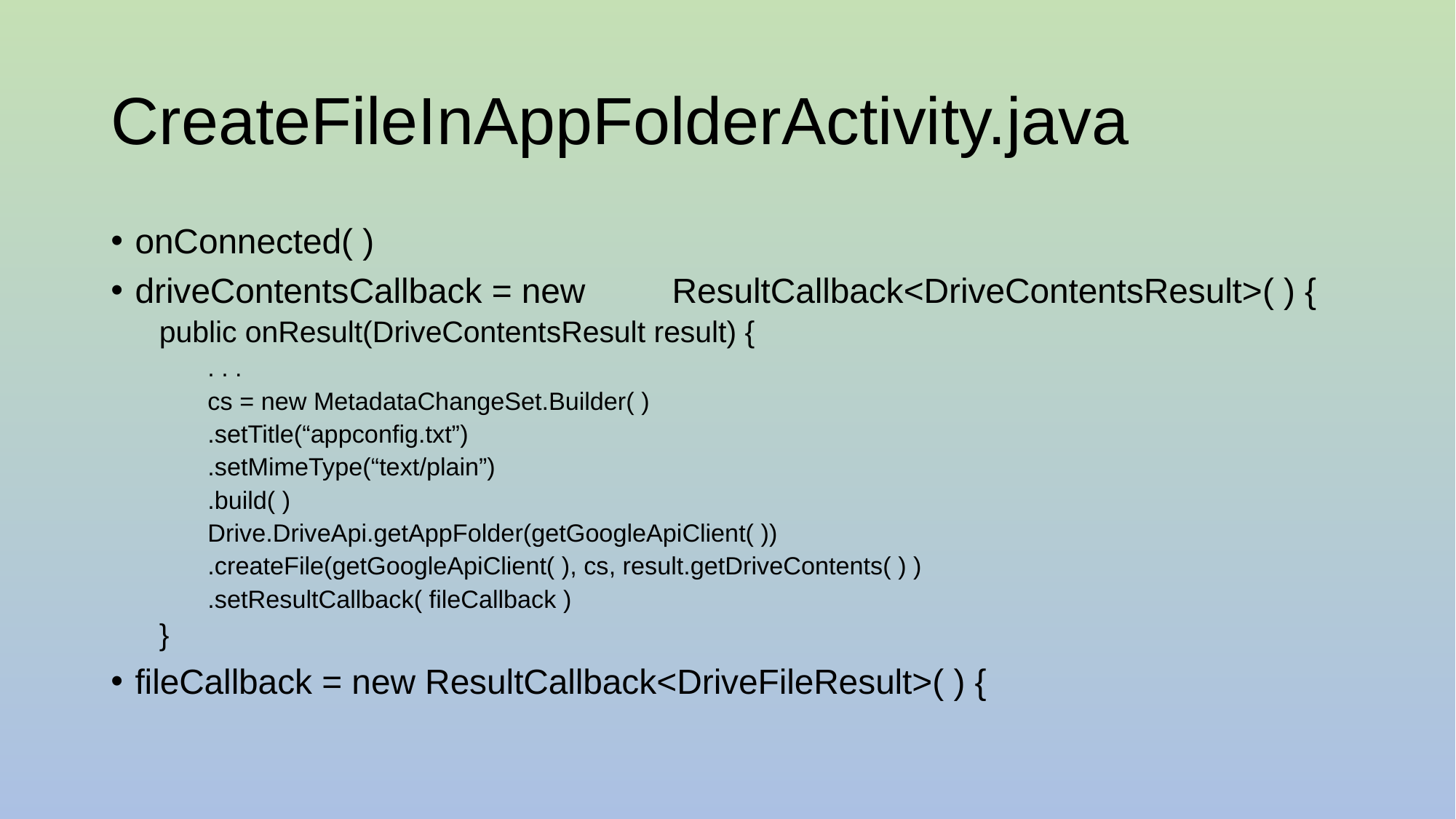

# CreateFileInAppFolderActivity.java
onConnected( )
driveContentsCallback = new    	ResultCallback<DriveContentsResult>( ) {
	public onResult(DriveContentsResult result) {
	. . .
	cs = new MetadataChangeSet.Builder( )
	.setTitle(“appconfig.txt”)
	.setMimeType(“text/plain”)
	.build( )
	Drive.DriveApi.getAppFolder(getGoogleApiClient( ))
	.createFile(getGoogleApiClient( ), cs, result.getDriveContents( ) )
	.setResultCallback( fileCallback )
	}
fileCallback = new ResultCallback<DriveFileResult>( ) {